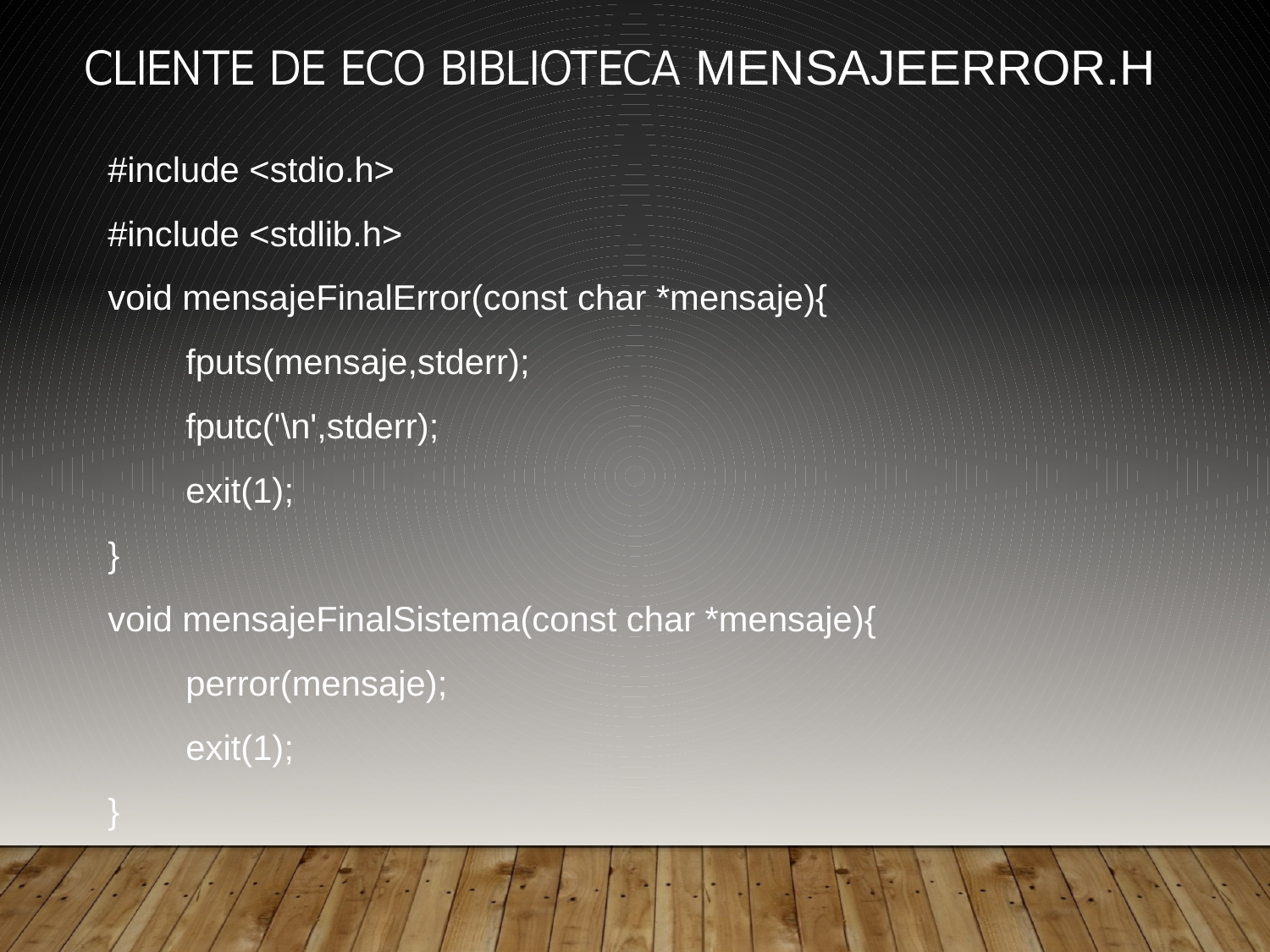

Cliente de eco Biblioteca MensajeError.h
#include <stdio.h>
#include <stdlib.h>
void mensajeFinalError(const char *mensaje){
        fputs(mensaje,stderr);
        fputc('\n',stderr);
        exit(1);
}
void mensajeFinalSistema(const char *mensaje){
        perror(mensaje);
        exit(1);
}